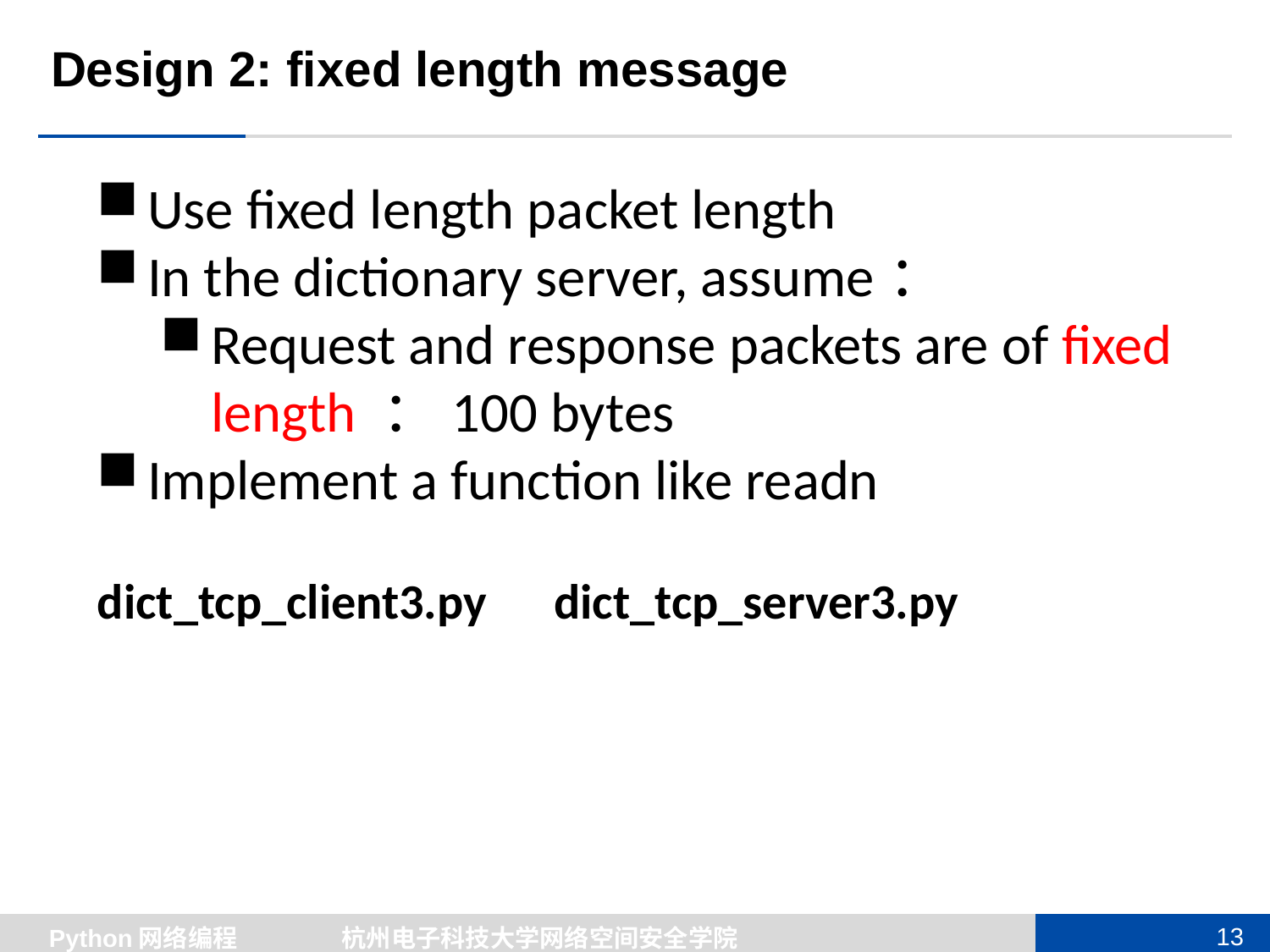

# Design 2: fixed length message
Use fixed length packet length
In the dictionary server, assume：
Request and response packets are of fixed length ：100 bytes
Implement a function like readn

dict_tcp_client3.py      dict_tcp_server3.py